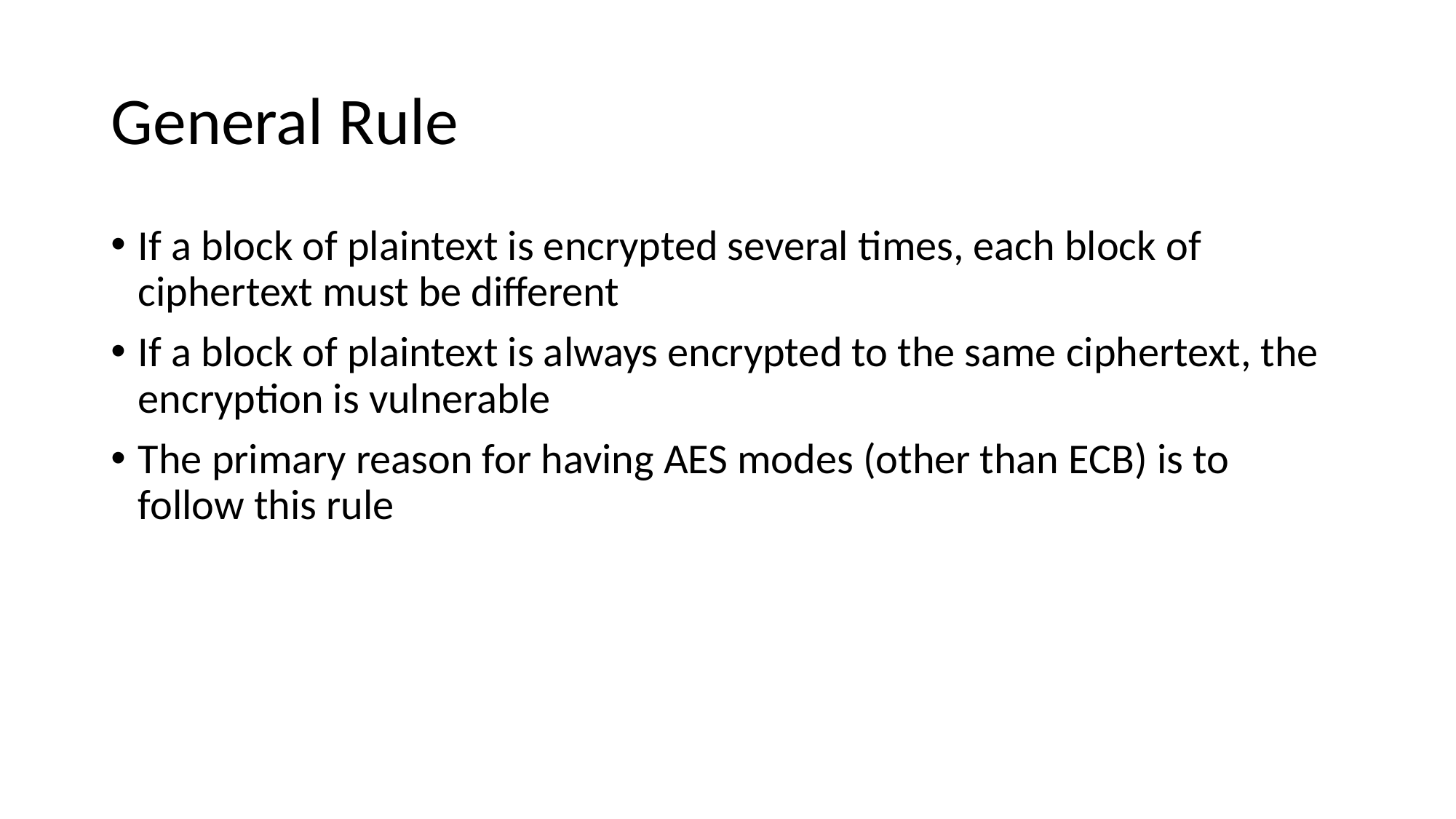

# General Rule
If a block of plaintext is encrypted several times, each block of ciphertext must be different
If a block of plaintext is always encrypted to the same ciphertext, the encryption is vulnerable
The primary reason for having AES modes (other than ECB) is to follow this rule